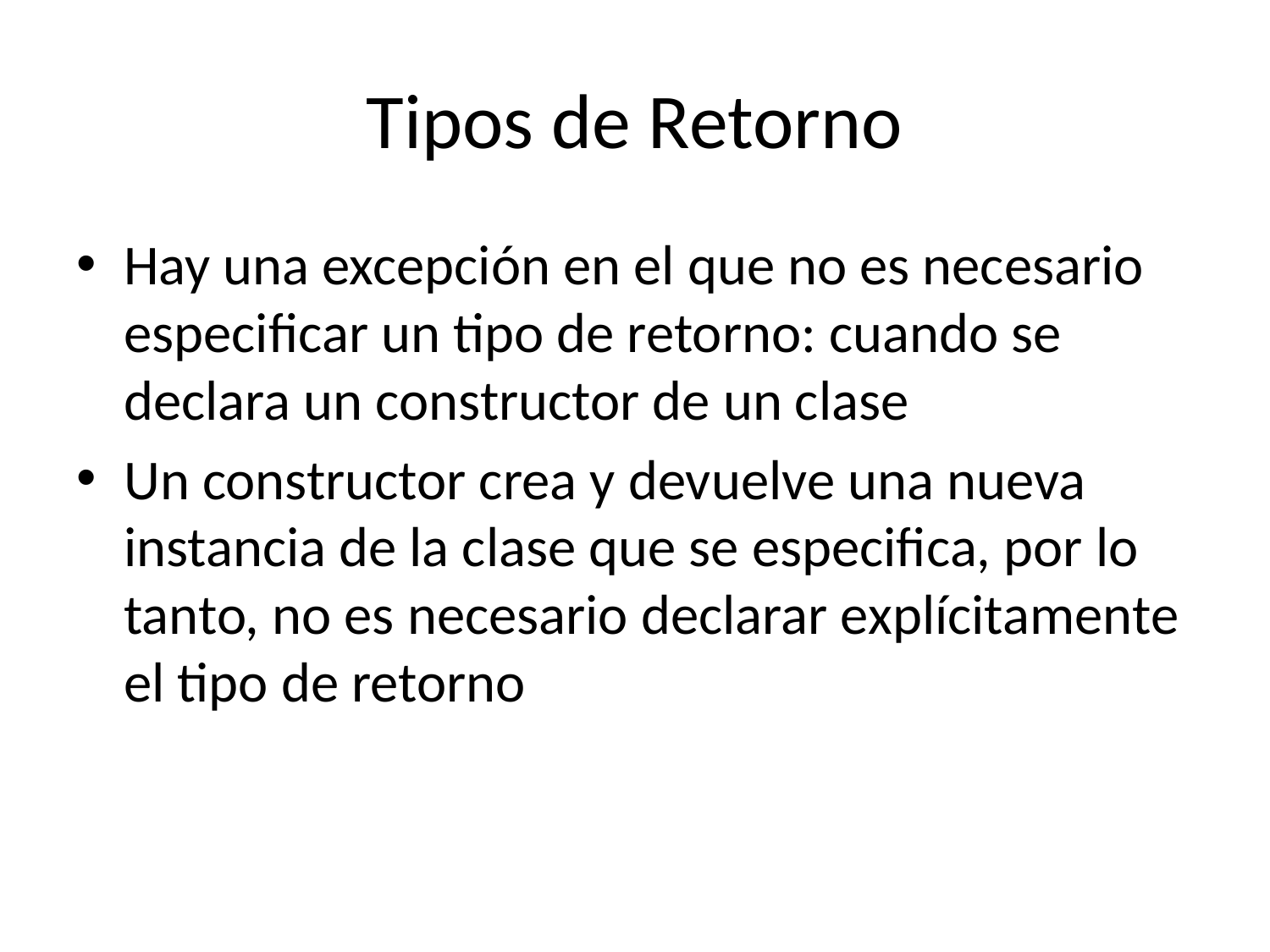

# Tipos de Retorno
Hay una excepción en el que no es necesario especificar un tipo de retorno: cuando se declara un constructor de un clase
Un constructor crea y devuelve una nueva instancia de la clase que se especifica, por lo tanto, no es necesario declarar explícitamente el tipo de retorno